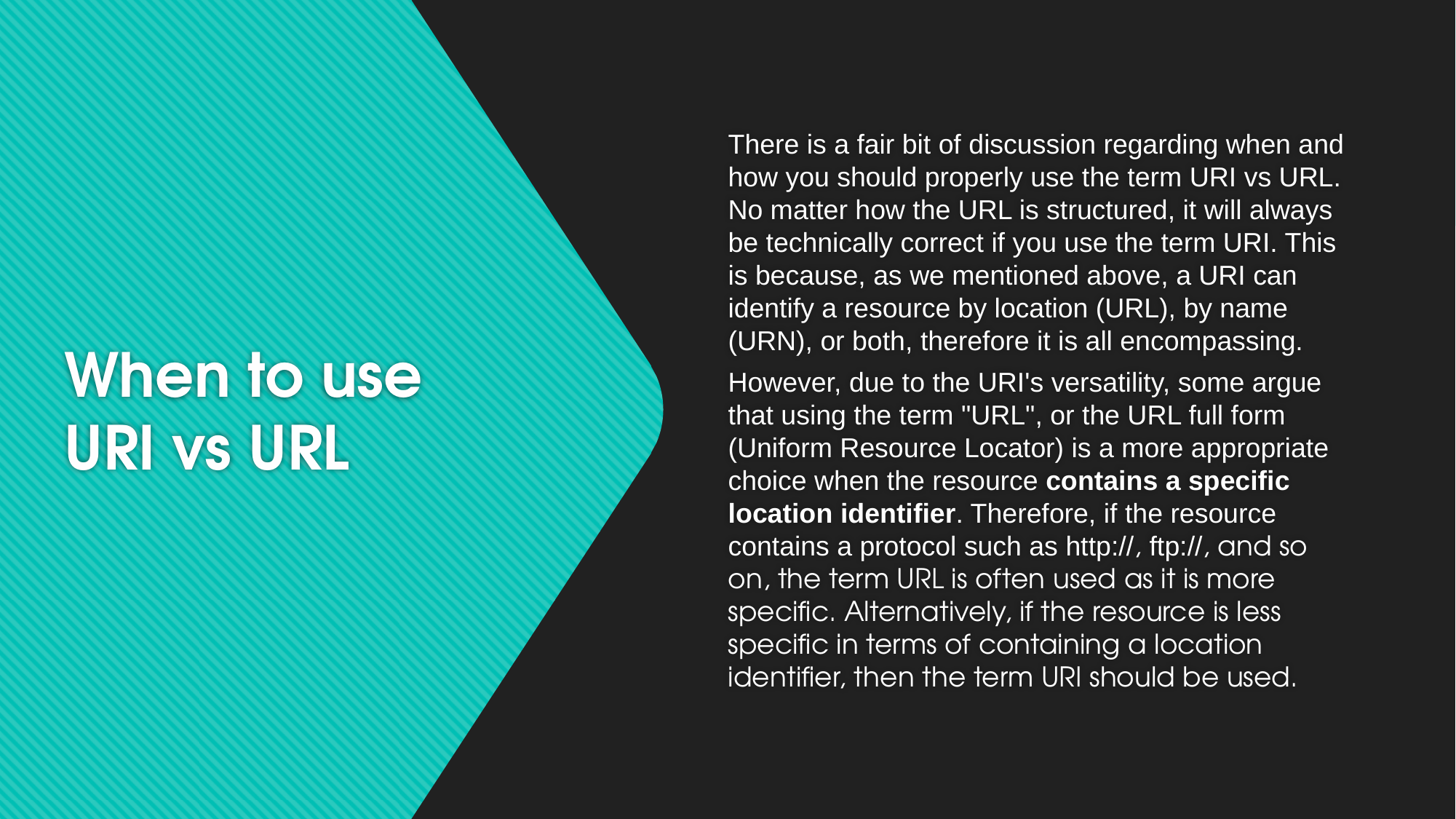

There is a fair bit of discussion regarding when and how you should properly use the term URI vs URL. No matter how the URL is structured, it will always be technically correct if you use the term URI. This is because, as we mentioned above, a URI can identify a resource by location (URL), by name (URN), or both, therefore it is all encompassing.
However, due to the URI's versatility, some argue that using the term "URL", or the URL full form (Uniform Resource Locator) is a more appropriate choice when the resource contains a specific location identifier. Therefore, if the resource contains a protocol such as http://, ftp://, and so on, the term URL is often used as it is more specific. Alternatively, if the resource is less specific in terms of containing a location identifier, then the term URI should be used.
# When to use URI vs URL